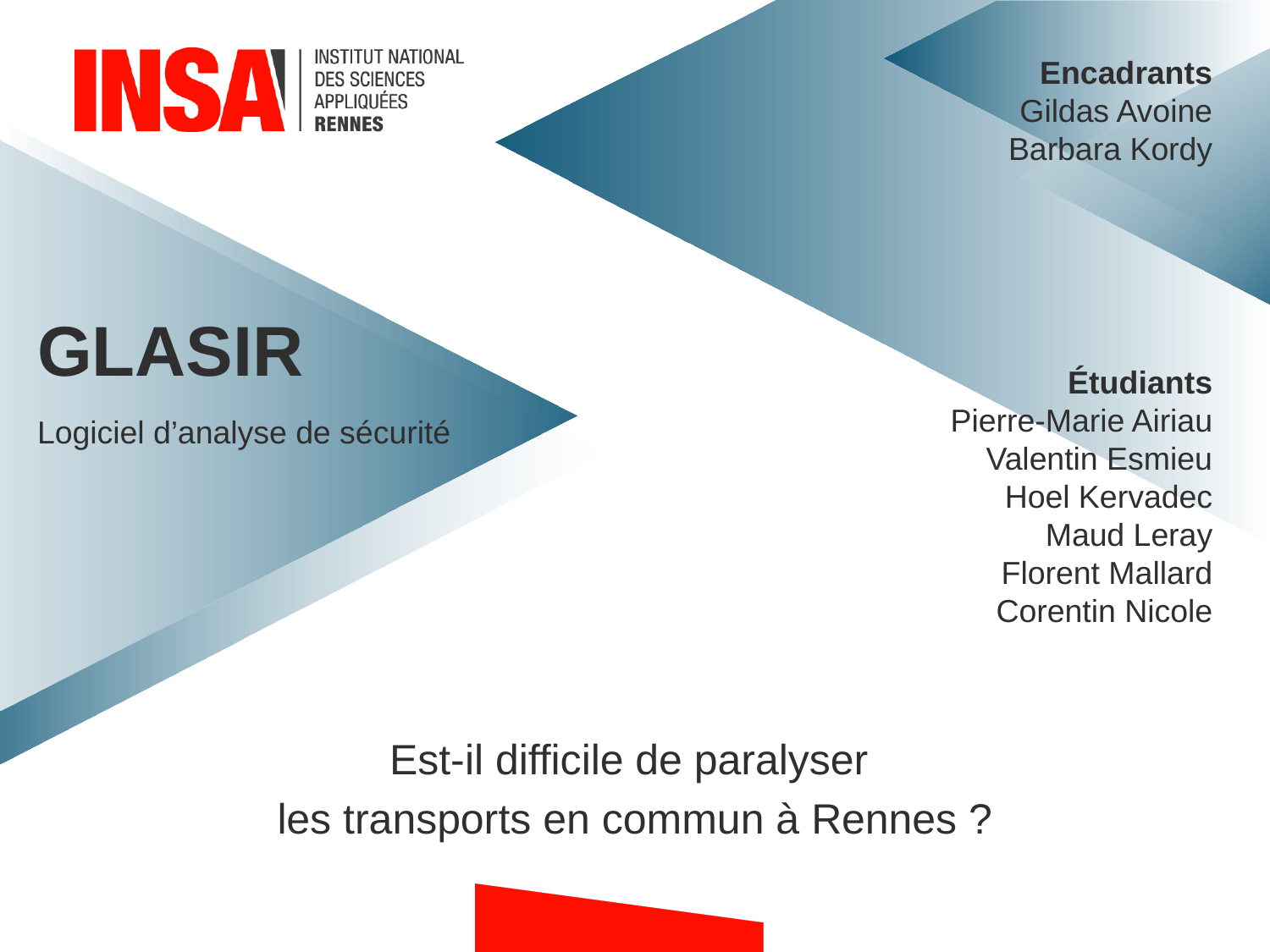

Encadrants
Gildas Avoine
Barbara Kordy

# GLASIR
Étudiants
Pierre-Marie Airiau
Valentin Esmieu
Hoel Kervadec
Maud Leray
Florent Mallard
Corentin Nicole
Logiciel d’analyse de sécurité
Est-il difficile de paralyser
les transports en commun à Rennes ?